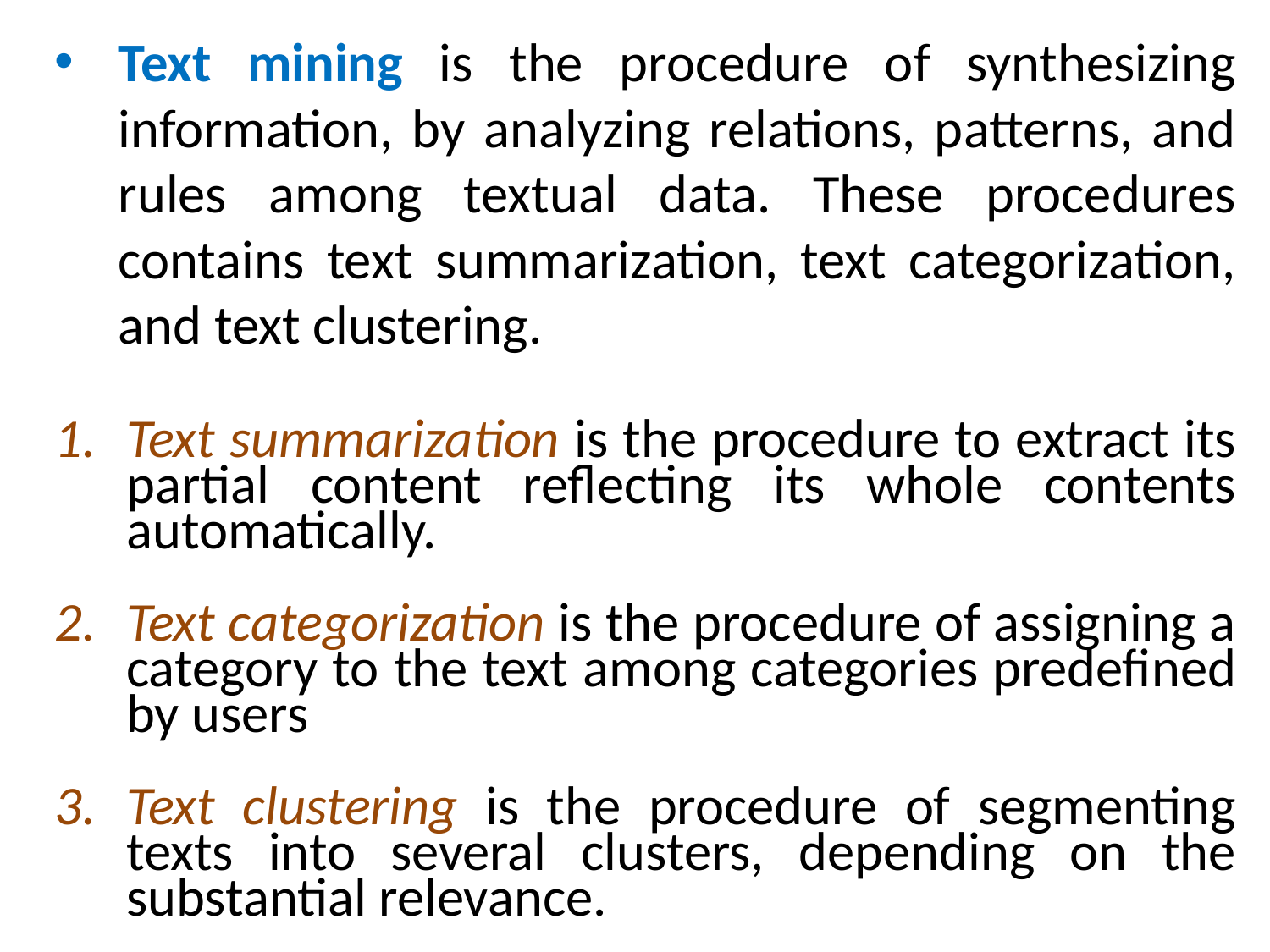

Text mining is the procedure of synthesizing information, by analyzing relations, patterns, and rules among textual data. These procedures contains text summarization, text categorization, and text clustering.

Text summarization is the procedure to extract its partial content reflecting its whole contents automatically.

Text categorization is the procedure of assigning a category to the text among categories predefined by users

Text clustering is the procedure of segmenting texts into several clusters, depending on the substantial relevance.